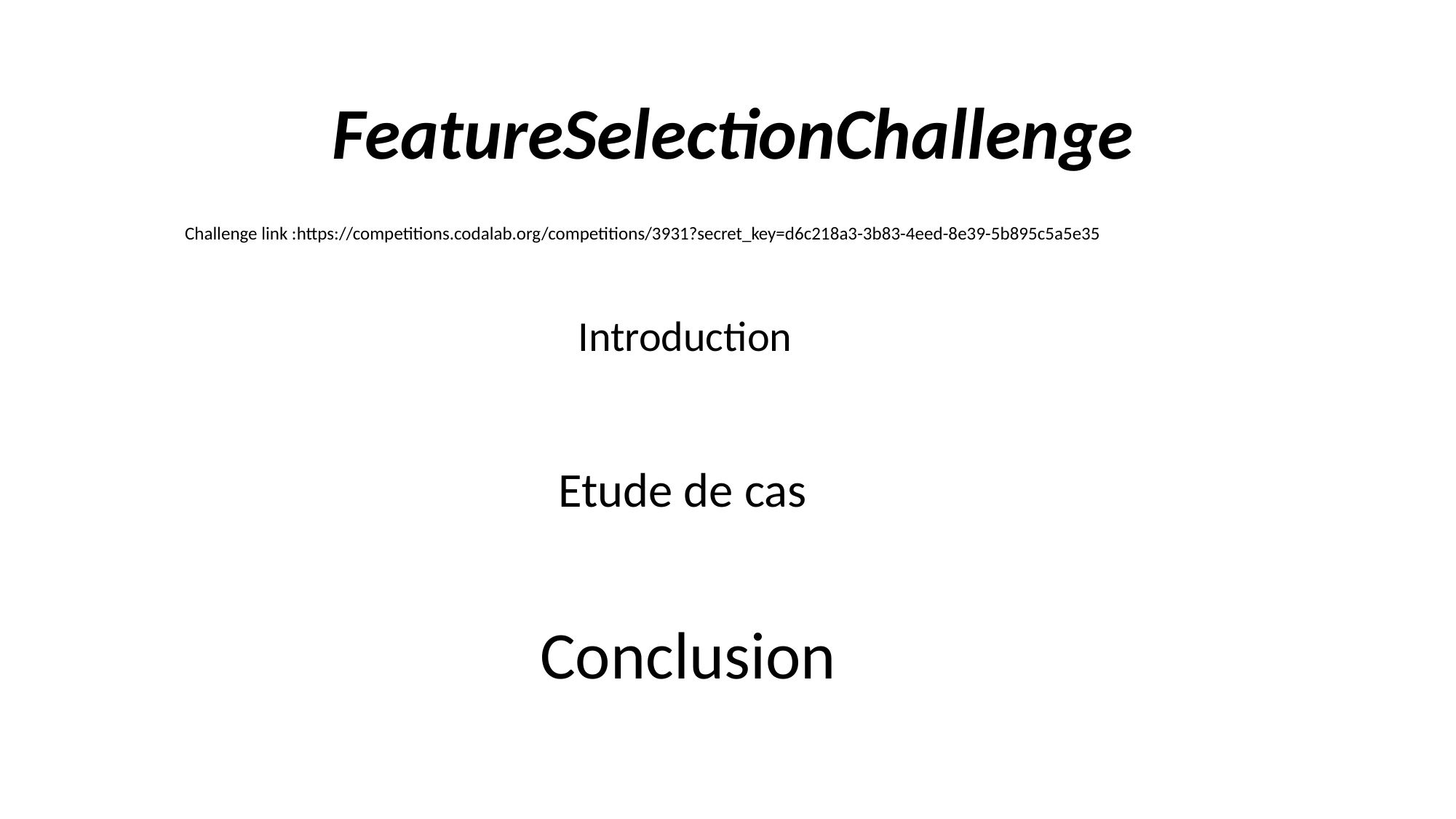

FeatureSelectionChallenge
Challenge link :https://competitions.codalab.org/competitions/3931?secret_key=d6c218a3-3b83-4eed-8e39-5b895c5a5e35
Introduction
Etude de cas
Conclusion